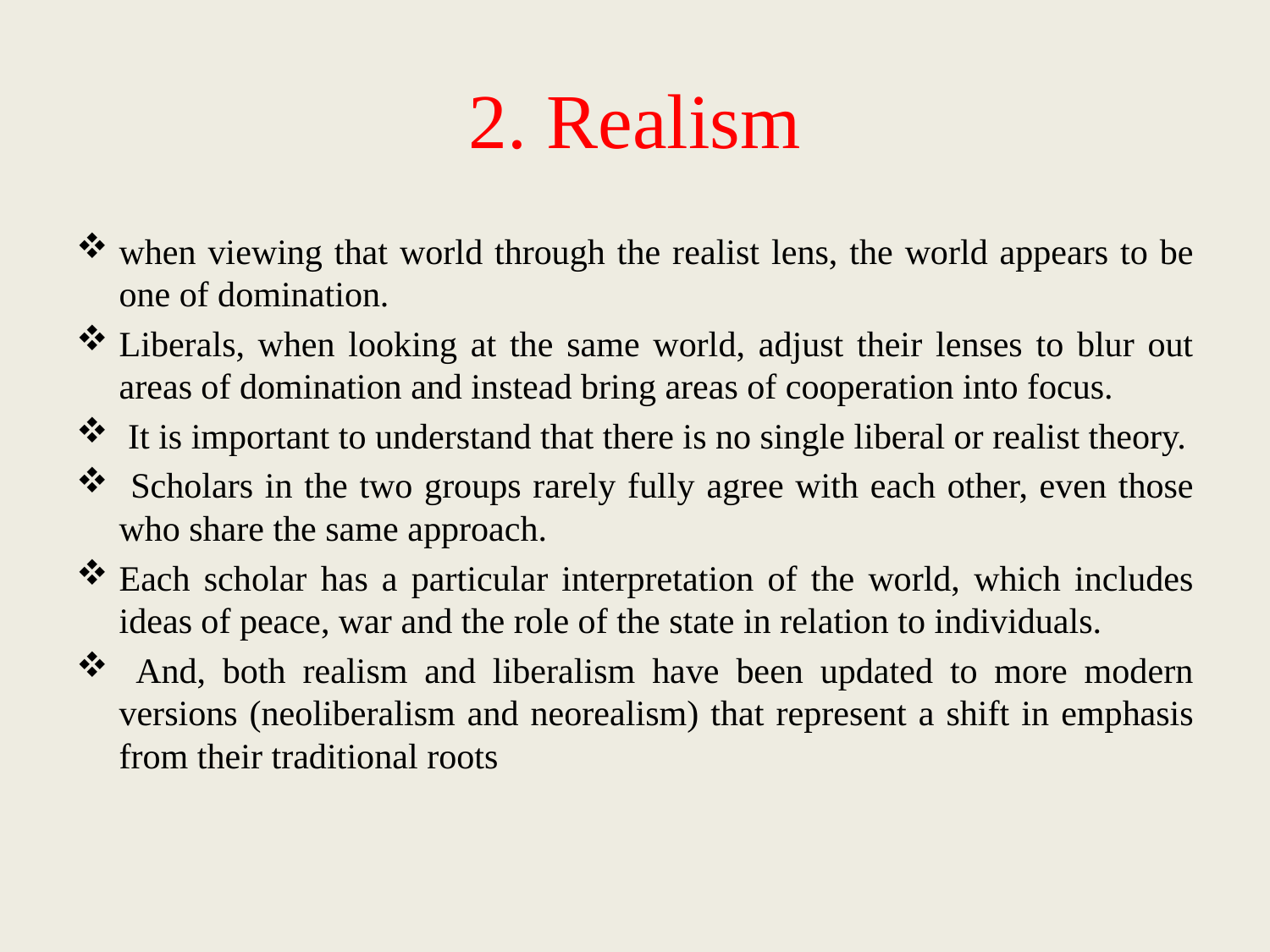

# 2. Realism
when viewing that world through the realist lens, the world appears to be one of domination.
Liberals, when looking at the same world, adjust their lenses to blur out areas of domination and instead bring areas of cooperation into focus.
 It is important to understand that there is no single liberal or realist theory.
 Scholars in the two groups rarely fully agree with each other, even those who share the same approach.
Each scholar has a particular interpretation of the world, which includes ideas of peace, war and the role of the state in relation to individuals.
 And, both realism and liberalism have been updated to more modern versions (neoliberalism and neorealism) that represent a shift in emphasis from their traditional roots